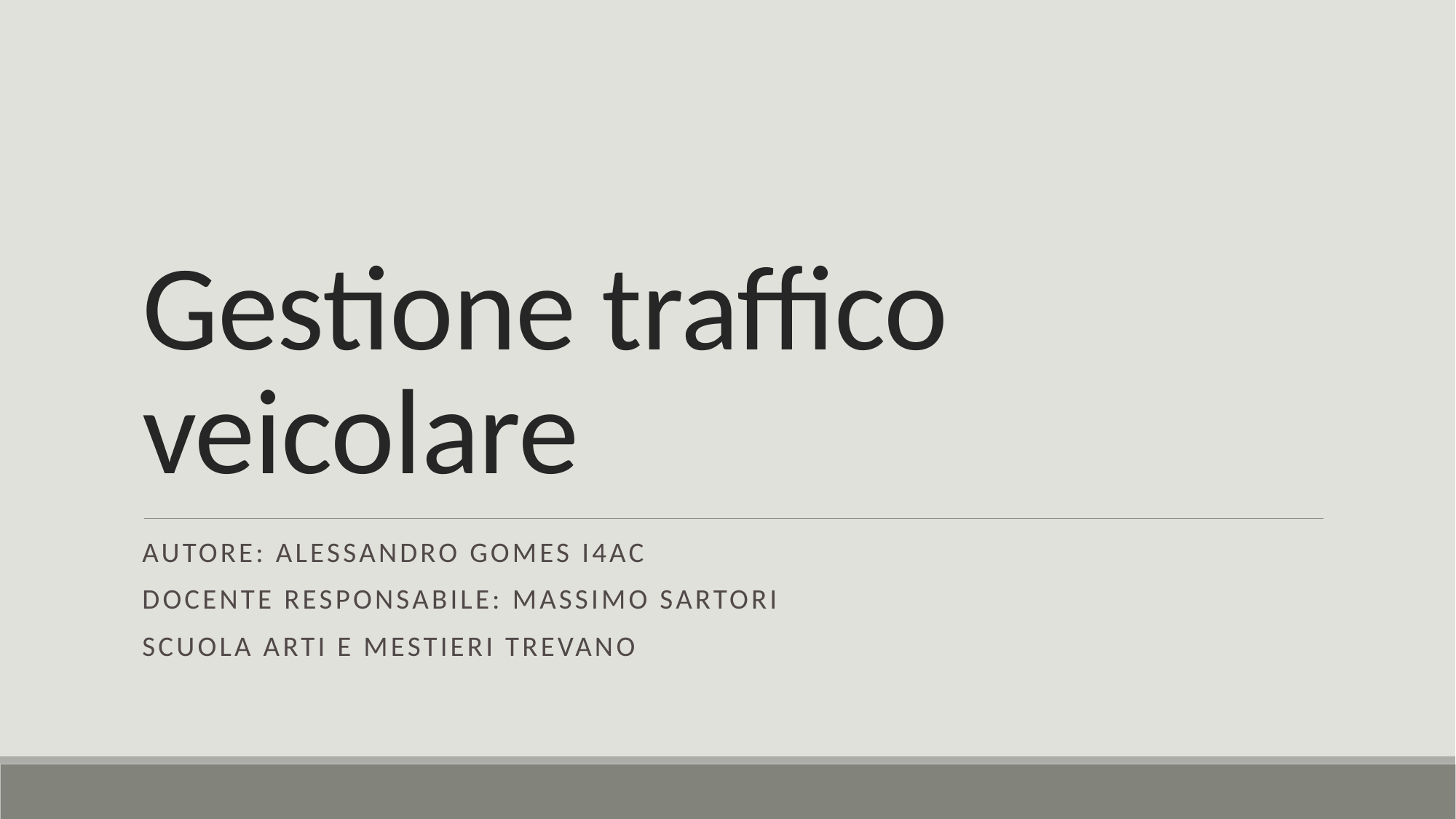

# Gestione traffico veicolare
Autore: Alessandro Gomes I4AC
Docente responsabile: Massimo sartori
Scuola Arti e Mestieri Trevano